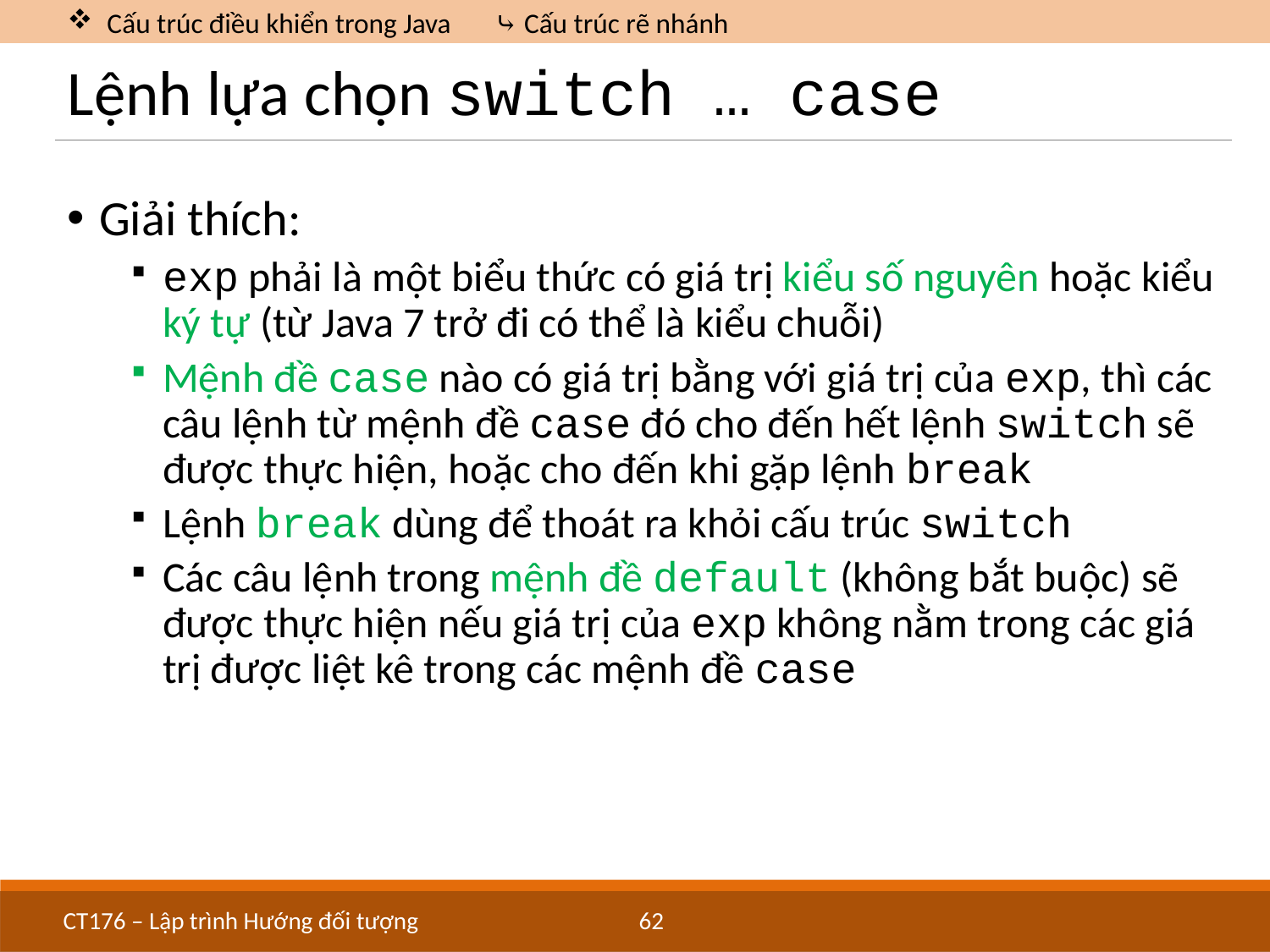

Cấu trúc điều khiển trong Java	 ⤷ Cấu trúc rẽ nhánh
# Lệnh lựa chọn switch … case
Giải thích:
exp phải là một biểu thức có giá trị kiểu số nguyên hoặc kiểu ký tự (từ Java 7 trở đi có thể là kiểu chuỗi)
Mệnh đề case nào có giá trị bằng với giá trị của exp, thì các câu lệnh từ mệnh đề case đó cho đến hết lệnh switch sẽ được thực hiện, hoặc cho đến khi gặp lệnh break
Lệnh break dùng để thoát ra khỏi cấu trúc switch
Các câu lệnh trong mệnh đề default (không bắt buộc) sẽ được thực hiện nếu giá trị của exp không nằm trong các giá trị được liệt kê trong các mệnh đề case